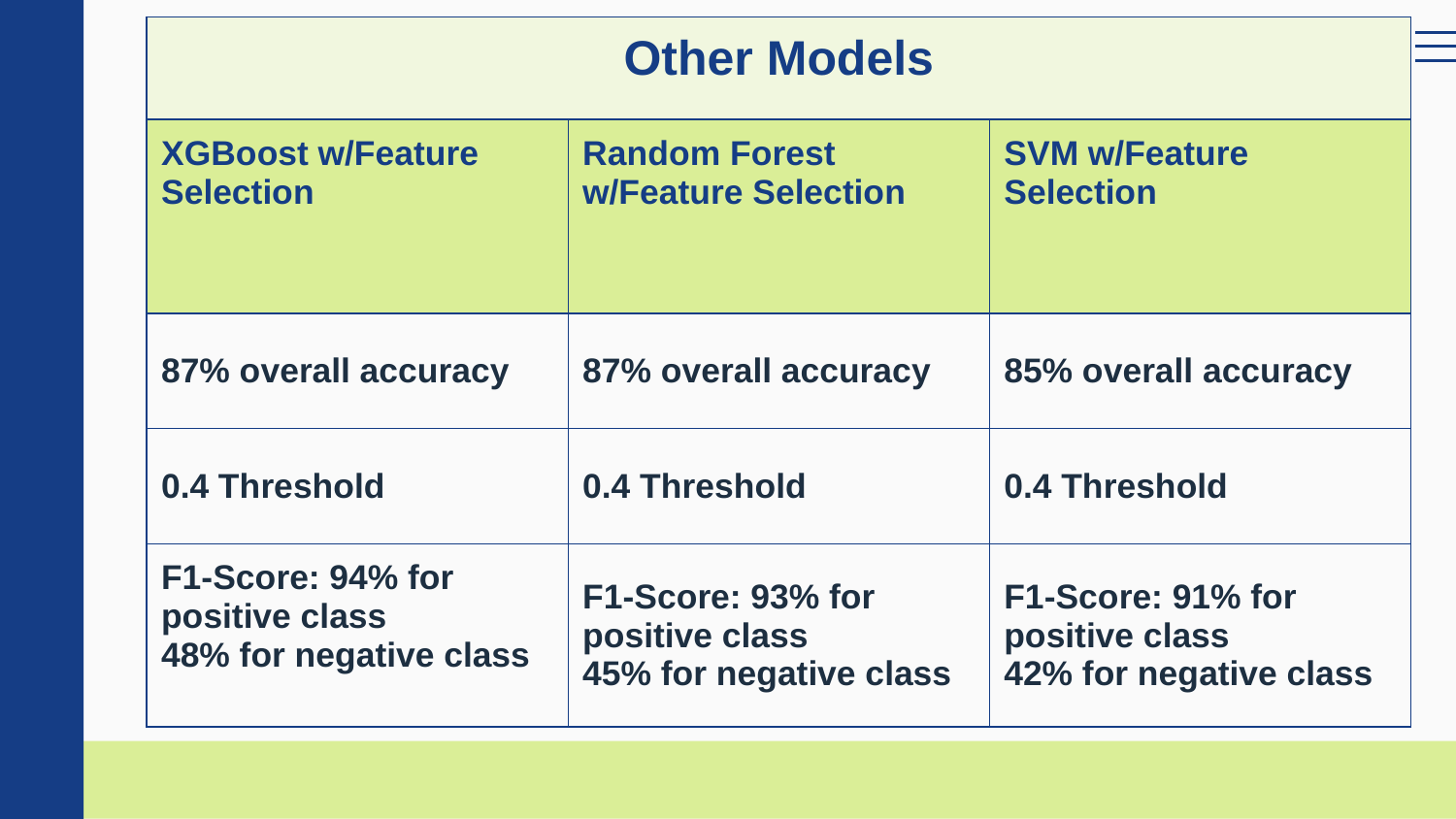

| Other Models |  |  |
| --- | --- | --- |
| XGBoost w/Feature Selection | Random Forest w/Feature Selection | SVM w/Feature Selection |
| 87% overall accuracy | 87% overall accuracy | 85% overall accuracy |
| 0.4 Threshold | 0.4 Threshold | 0.4 Threshold |
| F1-Score: 94% for positive class 48% for negative class | F1-Score: 93% for positive class 45% for negative class | F1-Score: 91% for positive class 42% for negative class |